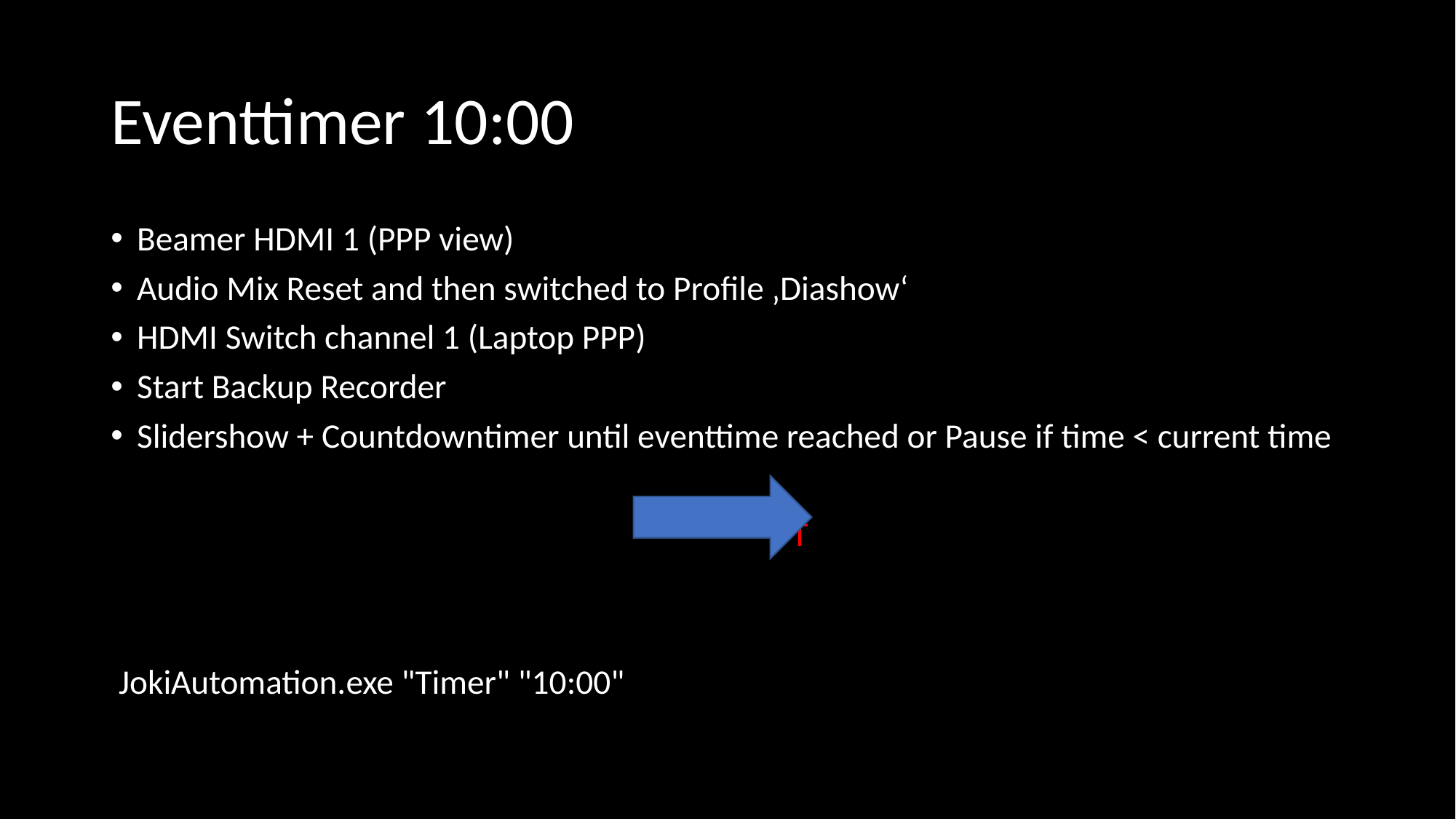

# Eventtimer 10:00
Beamer HDMI 1 (PPP view)
Audio Mix Reset and then switched to Profile ‚Diashow‘
HDMI Switch channel 1 (Laptop PPP)
Start Backup Recorder
Slidershow + Countdowntimer until eventtime reached or Pause if time < current time

                                                                                       T

 JokiAutomation.exe "Timer" "10:00"